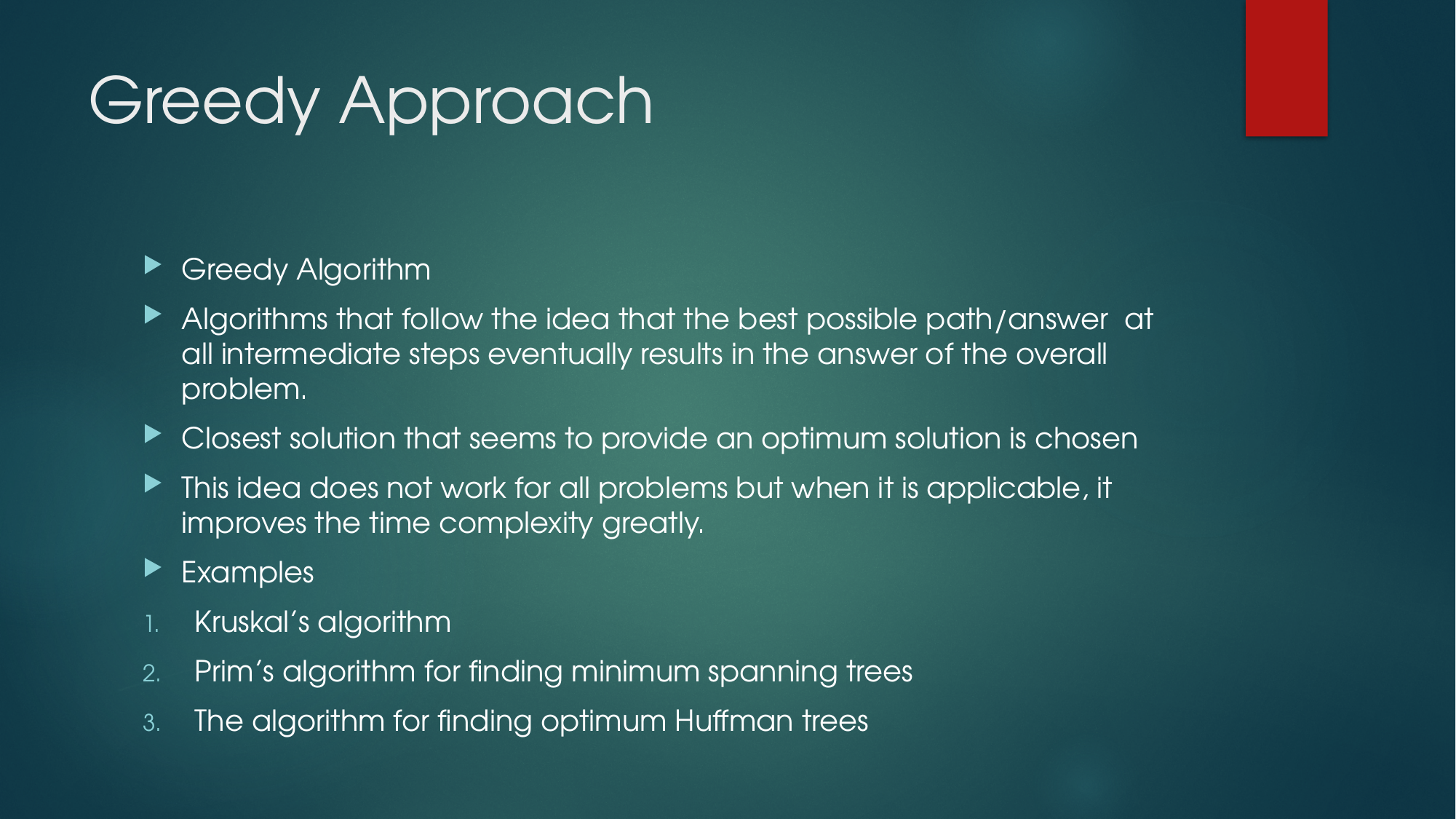

# Greedy Approach
Greedy Algorithm
Algorithms that follow the idea that the best possible path/answer  at all intermediate steps eventually results in the answer of the overall problem.
Closest solution that seems to provide an optimum solution is chosen
This idea does not work for all problems but when it is applicable, it improves the time complexity greatly.
Examples
Kruskal’s algorithm
Prim’s algorithm for finding minimum spanning trees
The algorithm for finding optimum Huffman trees